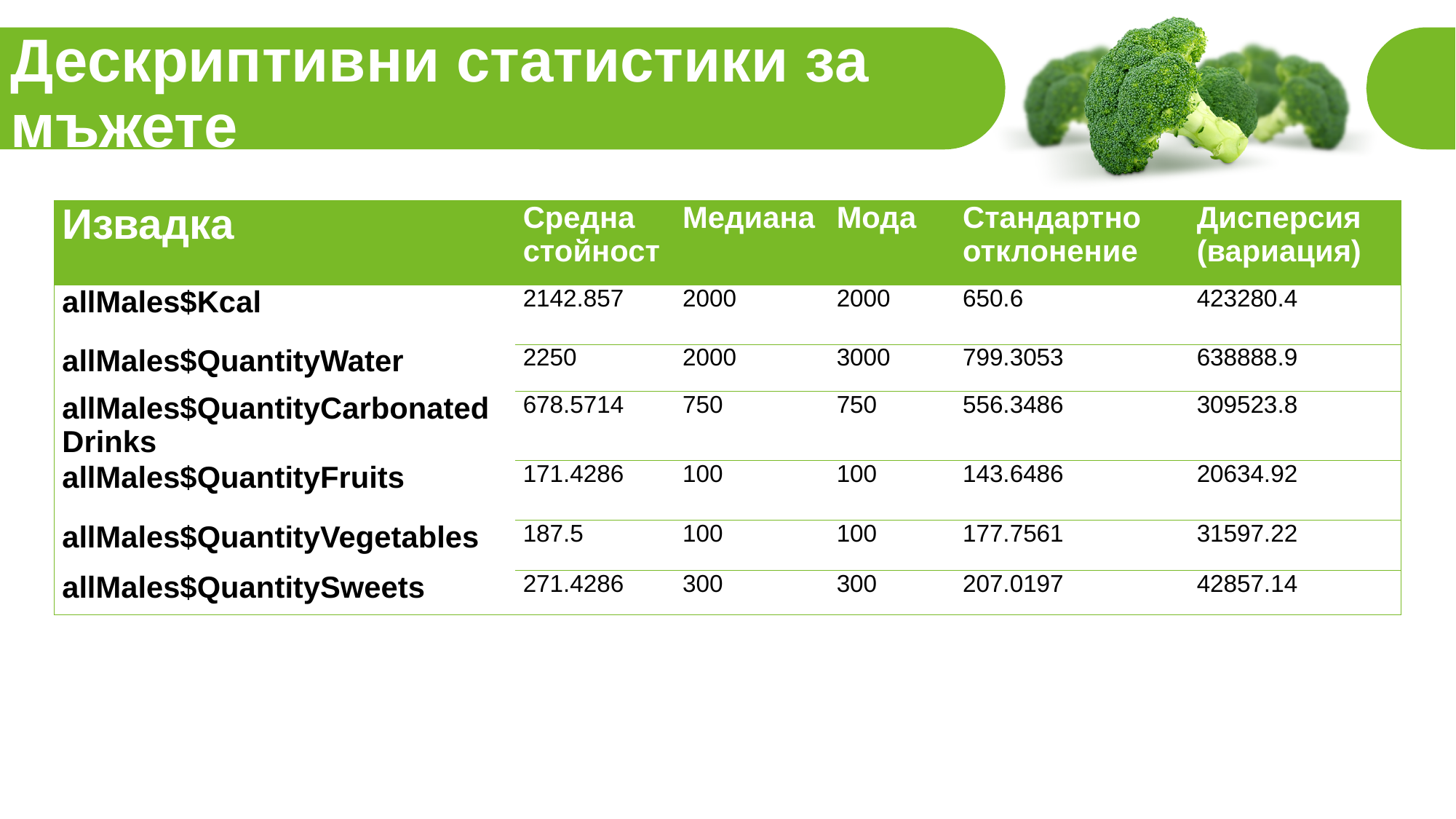

Дескриптивни статистики за мъжете
| Извадка | Средна стойност | Медиана | Мода | Стандартно отклонение | Дисперсия (вариация) |
| --- | --- | --- | --- | --- | --- |
| allMales$Kcal | 2142.857 | 2000 | 2000 | 650.6 | 423280.4 |
| allMales$QuantityWater | 2250 | 2000 | 3000 | 799.3053 | 638888.9 |
| allMales$QuantityCarbonatedDrinks | 678.5714 | 750 | 750 | 556.3486 | 309523.8 |
| allMales$QuantityFruits | 171.4286 | 100 | 100 | 143.6486 | 20634.92 |
| allMales$QuantityVegetables | 187.5 | 100 | 100 | 177.7561 | 31597.22 |
| allMales$QuantitySweets | 271.4286 | 300 | 300 | 207.0197 | 42857.14 |